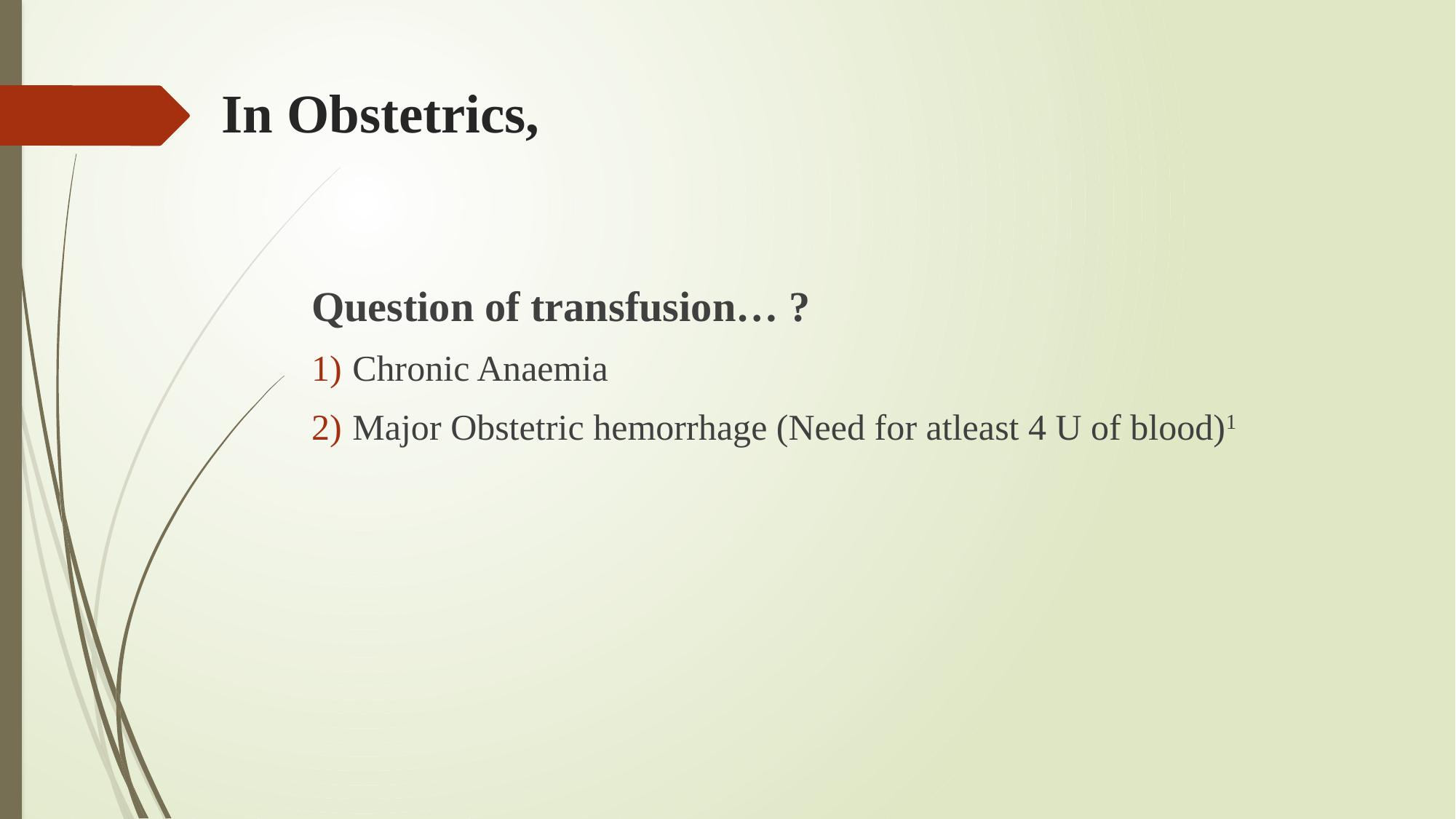

# In Obstetrics,
Question of transfusion… ?
Chronic Anaemia
Major Obstetric hemorrhage (Need for atleast 4 U of blood)1